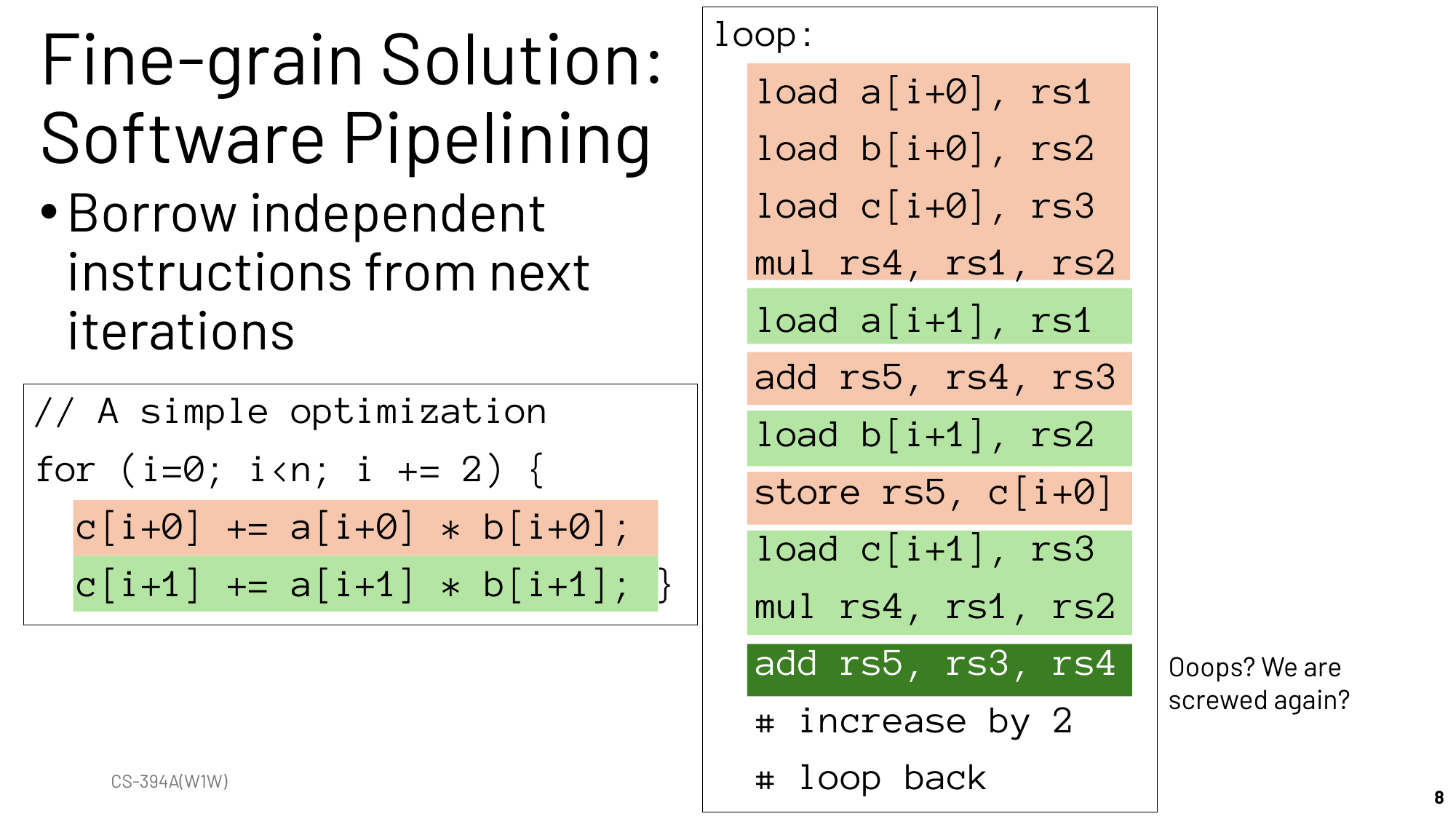

# Fine-grain Solution: Software Pipelining
loop:
  load a[i+0], rs1
  load b[i+0], rs2
  load c[i+0], rs3
  mul rs4, rs1, rs2
  load a[i+1], rs1
  add rs5, rs4, rs3
  load b[i+1], rs2
  store rs5, c[i+0]
  load c[i+1], rs3
  mul rs4, rs1, rs2
  add rs5, rs3, rs4
  # increase by 2
  # loop back

Borrow independent instructions from next iterations

// A simple optimization
for (i=0; i<n; i += 2) {
  c[i+0] += a[i+0] * b[i+0];
  c[i+1] += a[i+1] * b[i+1]; }

Ooops? We are screwed again?
CS-394A(W1W)
8